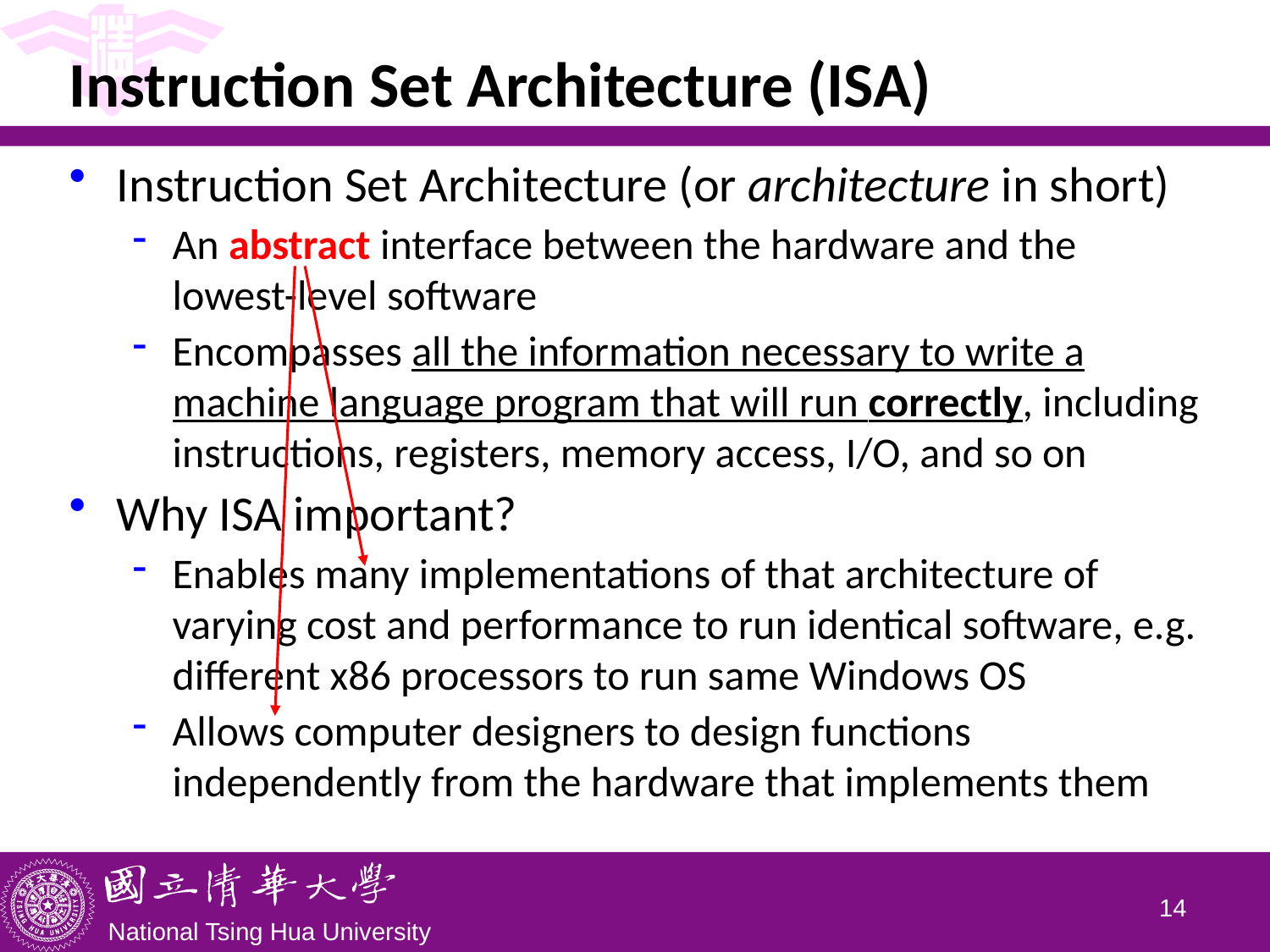

# Instruction Set Architecture (ISA)
Instruction Set Architecture (or architecture in short)
An abstract interface between the hardware and the lowest-level software
Encompasses all the information necessary to write a machine language program that will run correctly, including instructions, registers, memory access, I/O, and so on
Why ISA important?
Enables many implementations of that architecture of varying cost and performance to run identical software, e.g. different x86 processors to run same Windows OS
Allows computer designers to design functions independently from the hardware that implements them
14